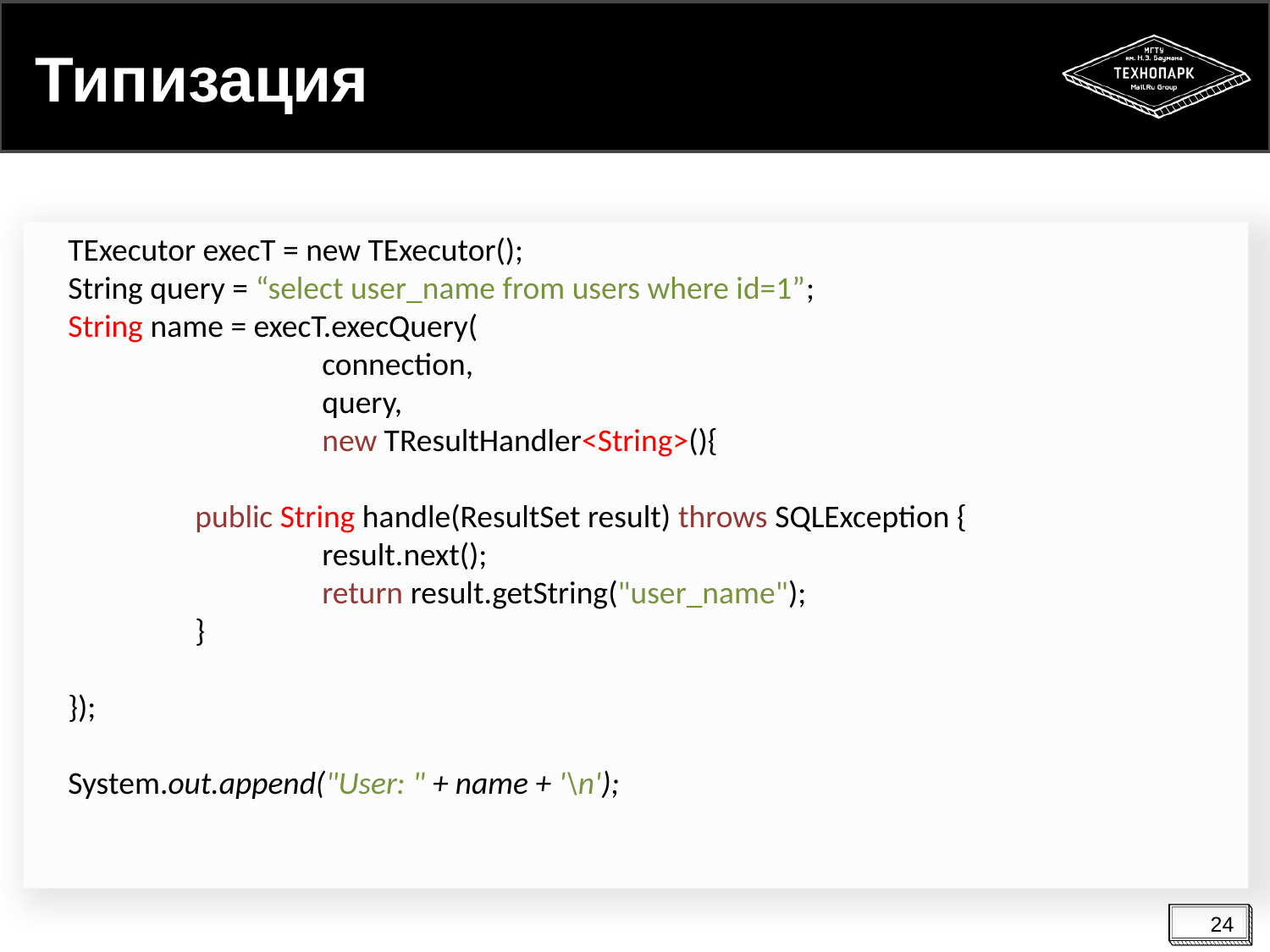

# Типизация

TExecutor execT = new TExecutor();
String query = “select user_name from users where id=1”;
String name = execT.execQuery(
		connection,
		query,
		new TResultHandler<String>(){

	public String handle(ResultSet result) throws SQLException {
		result.next();
		return result.getString("user_name");
	}

});

System.out.append("User: " + name + '\n');
24